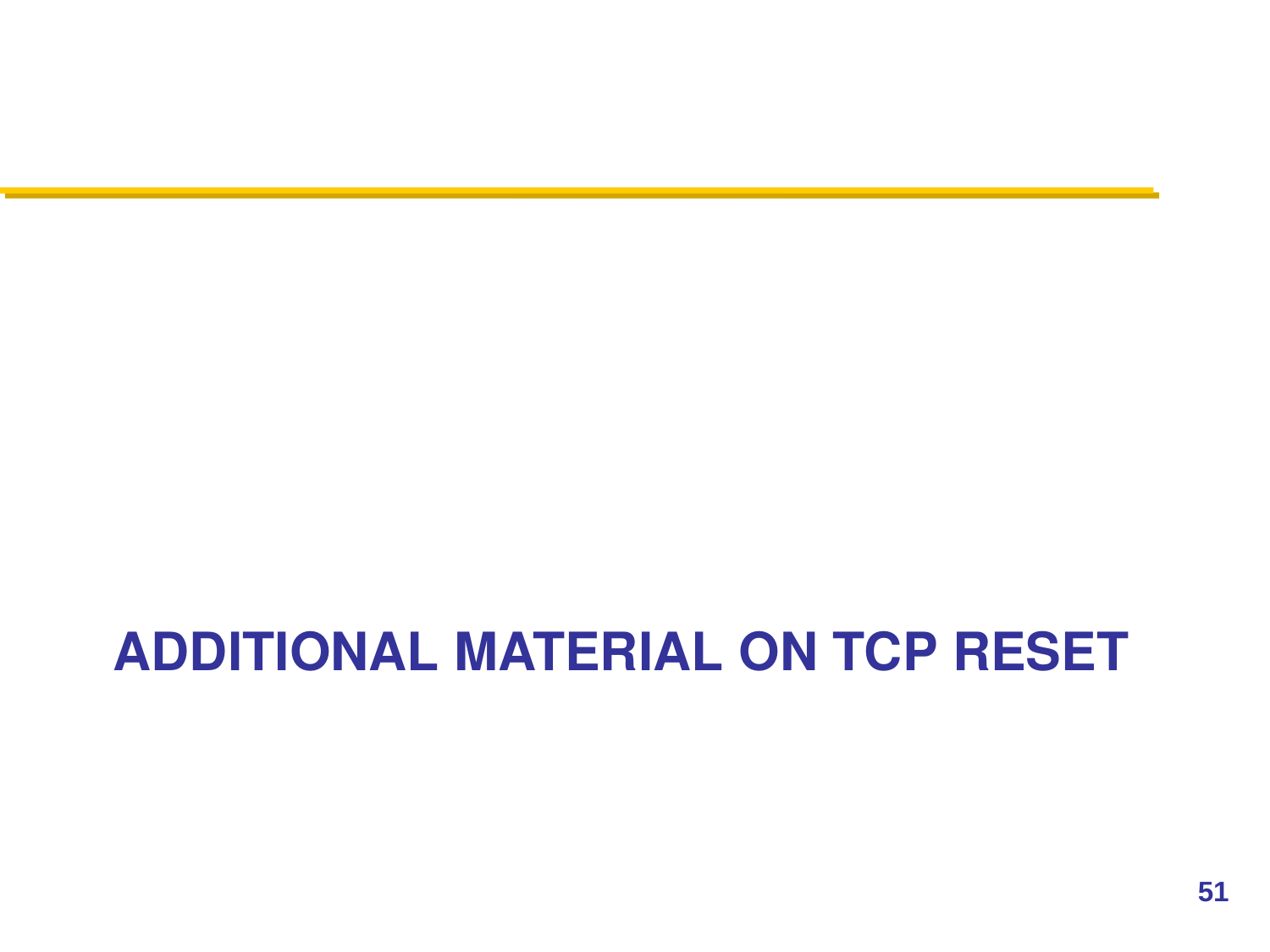

# Additional material on TCP reset
51